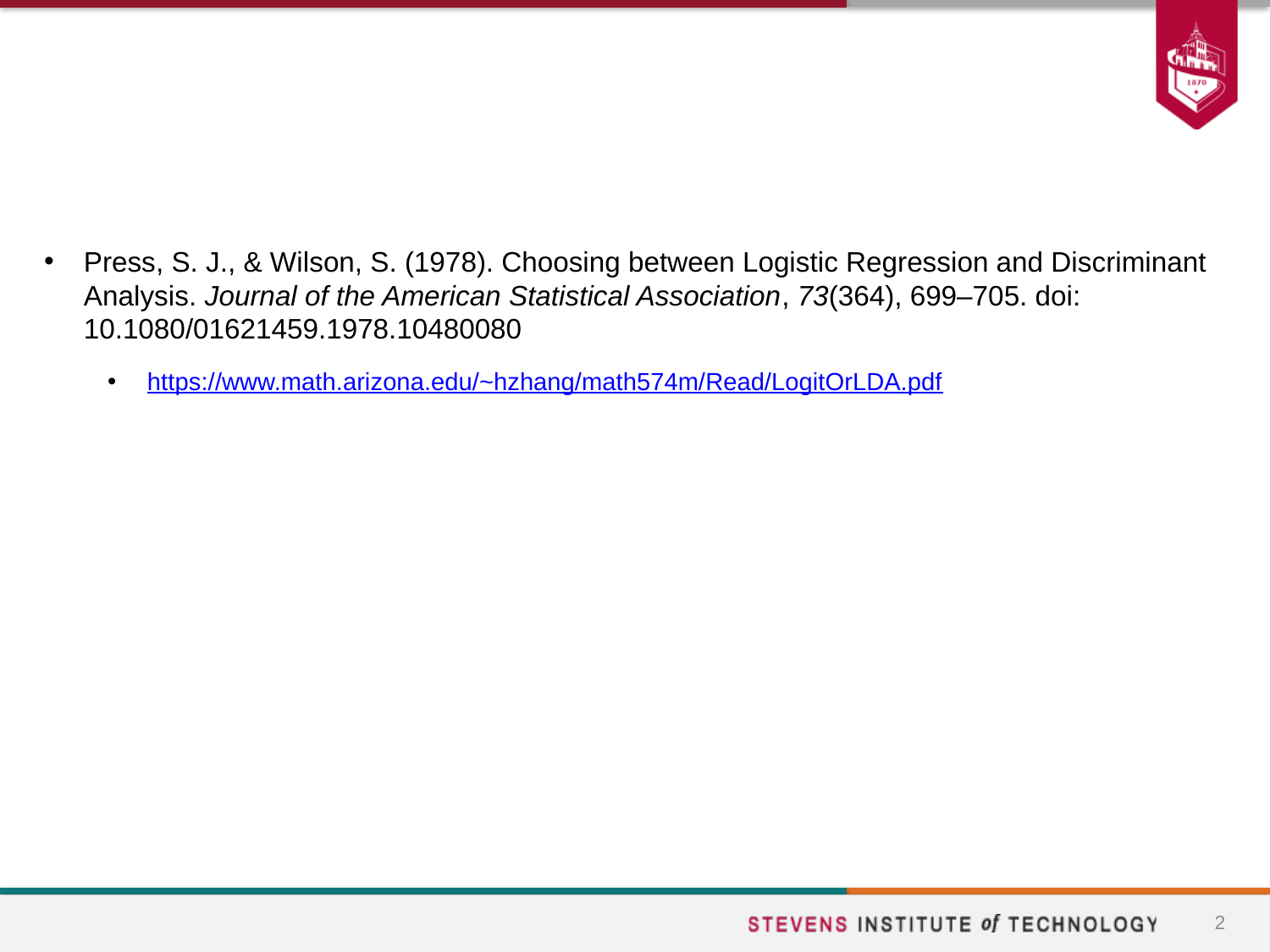

#

Press, S. J., & Wilson, S. (1978). Choosing between Logistic Regression and Discriminant Analysis. Journal of the American Statistical Association, 73(364), 699–705. doi: 10.1080/01621459.1978.10480080
https://www.math.arizona.edu/~hzhang/math574m/Read/LogitOrLDA.pdf

2